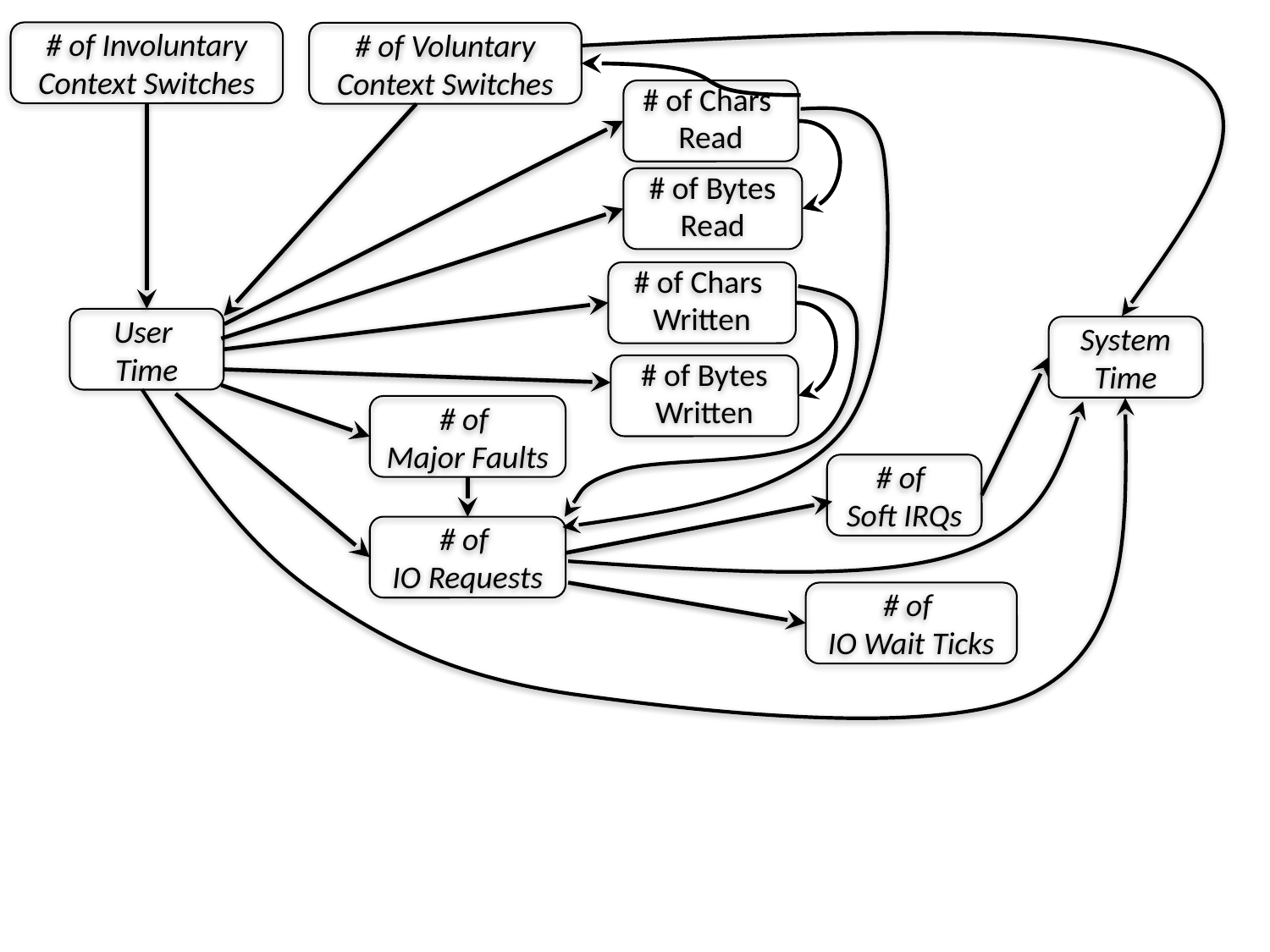

# of Involuntary Context Switches
# of Voluntary Context Switches

# of Chars
Read

# of Bytes
Read
# of Chars
Written

User
Time
System
Time
# of Bytes
Written

# of
Major Faults

# of
Soft IRQs
# of
IO Requests
# of
IO Wait Ticks